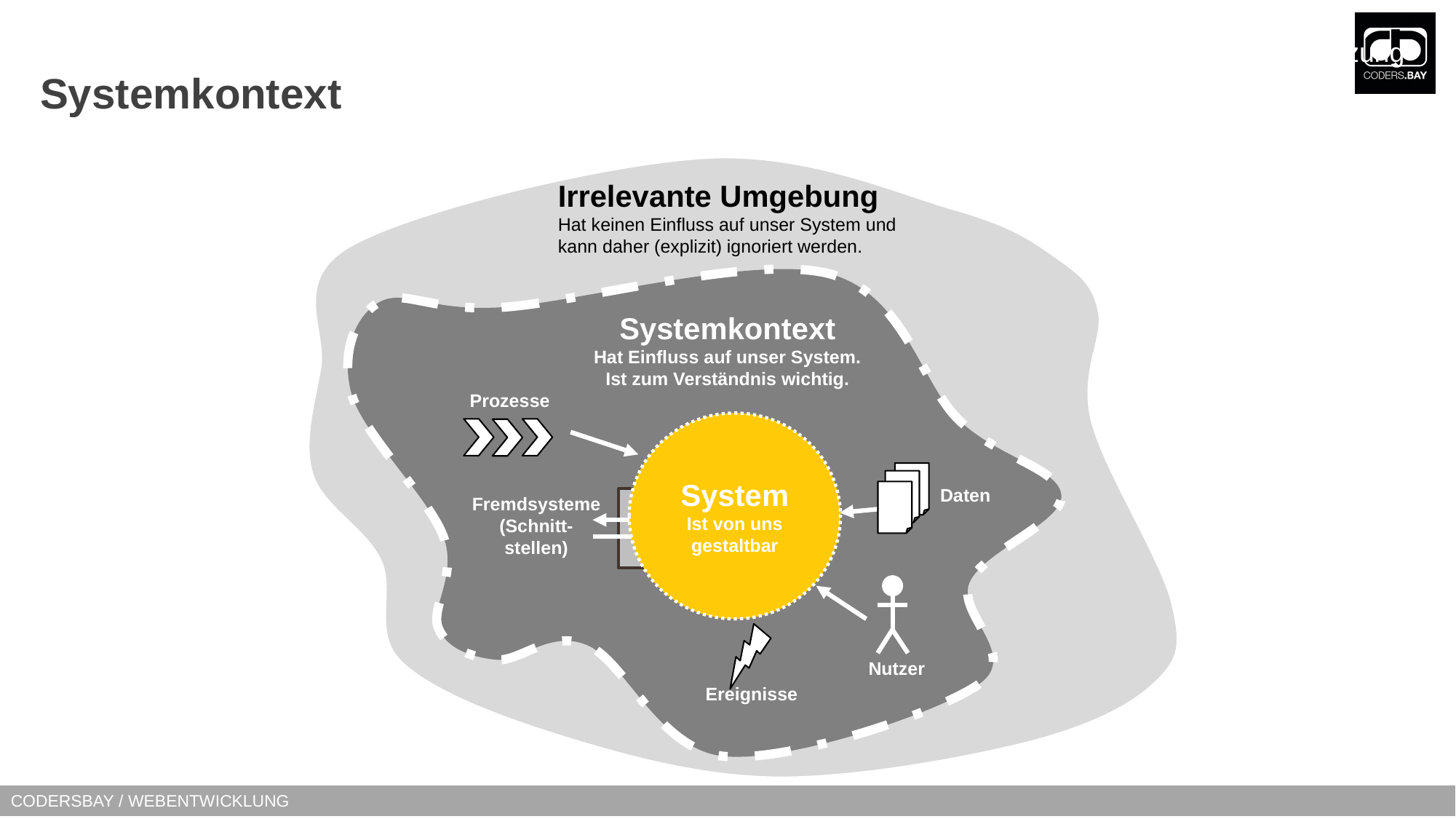

Systemabgrenzung
# Systemkontext

Irrelevante Umgebung
Hat keinen Einfluss auf unser System und kann daher (explizit) ignoriert werden.

Systemkontext
Hat Einfluss auf unser System.
Ist zum Verständnis wichtig.
Prozesse

Daten

Fremdsysteme
(Schnitt-
stellen)

Nutzer
Ereignisse
System
Ist von uns gestaltbar